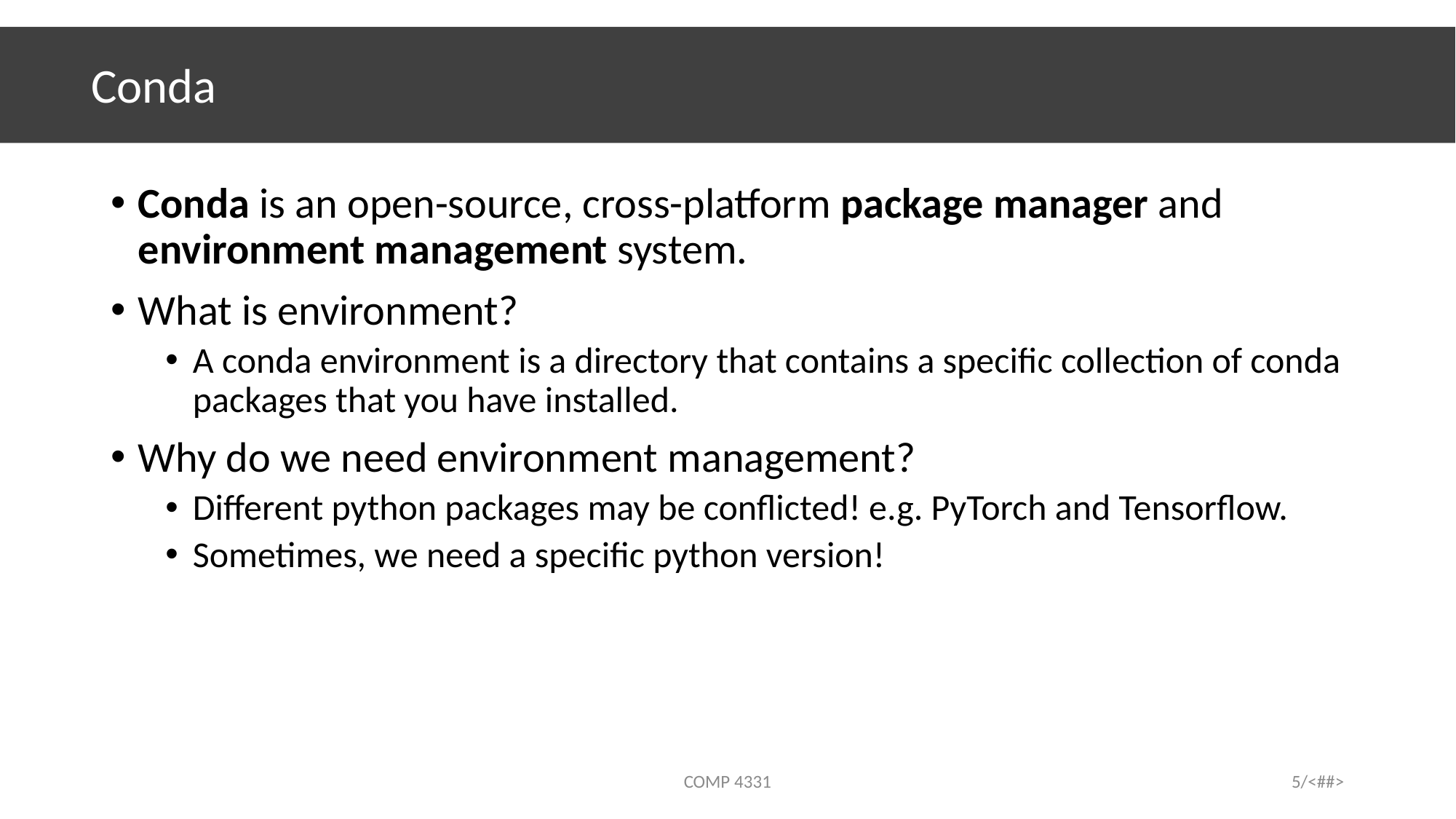

# Conda
Conda is an open-source, cross-platform package manager and environment management system.
What is environment?
A conda environment is a directory that contains a specific collection of conda packages that you have installed.
Why do we need environment management?
Different python packages may be conflicted! e.g. PyTorch and Tensorflow.
Sometimes, we need a specific python version!

COMP 4331
5